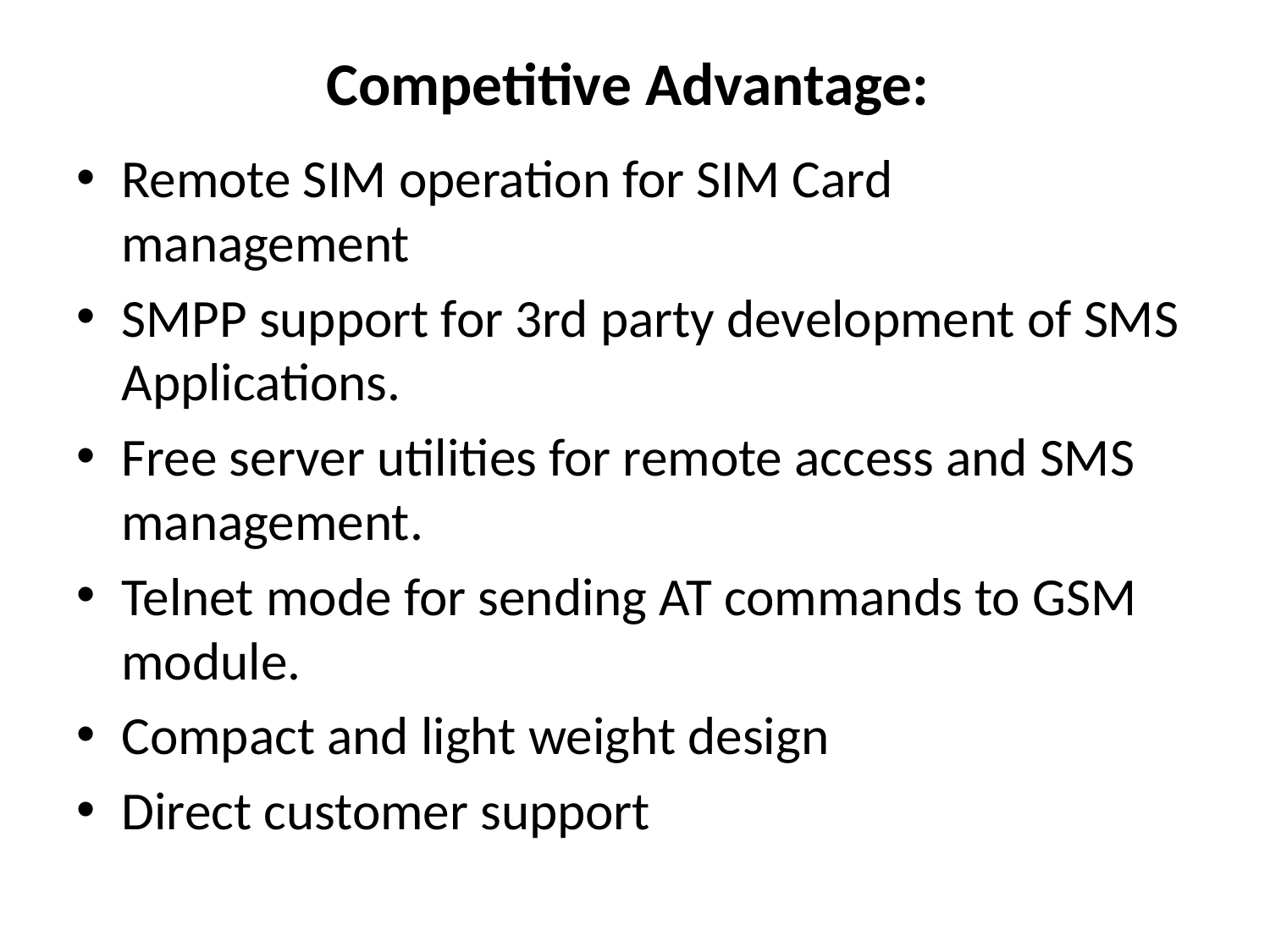

# Competitive Advantage:
Remote SIM operation for SIM Card management
SMPP support for 3rd party development of SMS Applications.
Free server utilities for remote access and SMS management.
Telnet mode for sending AT commands to GSM module.
Compact and light weight design
Direct customer support